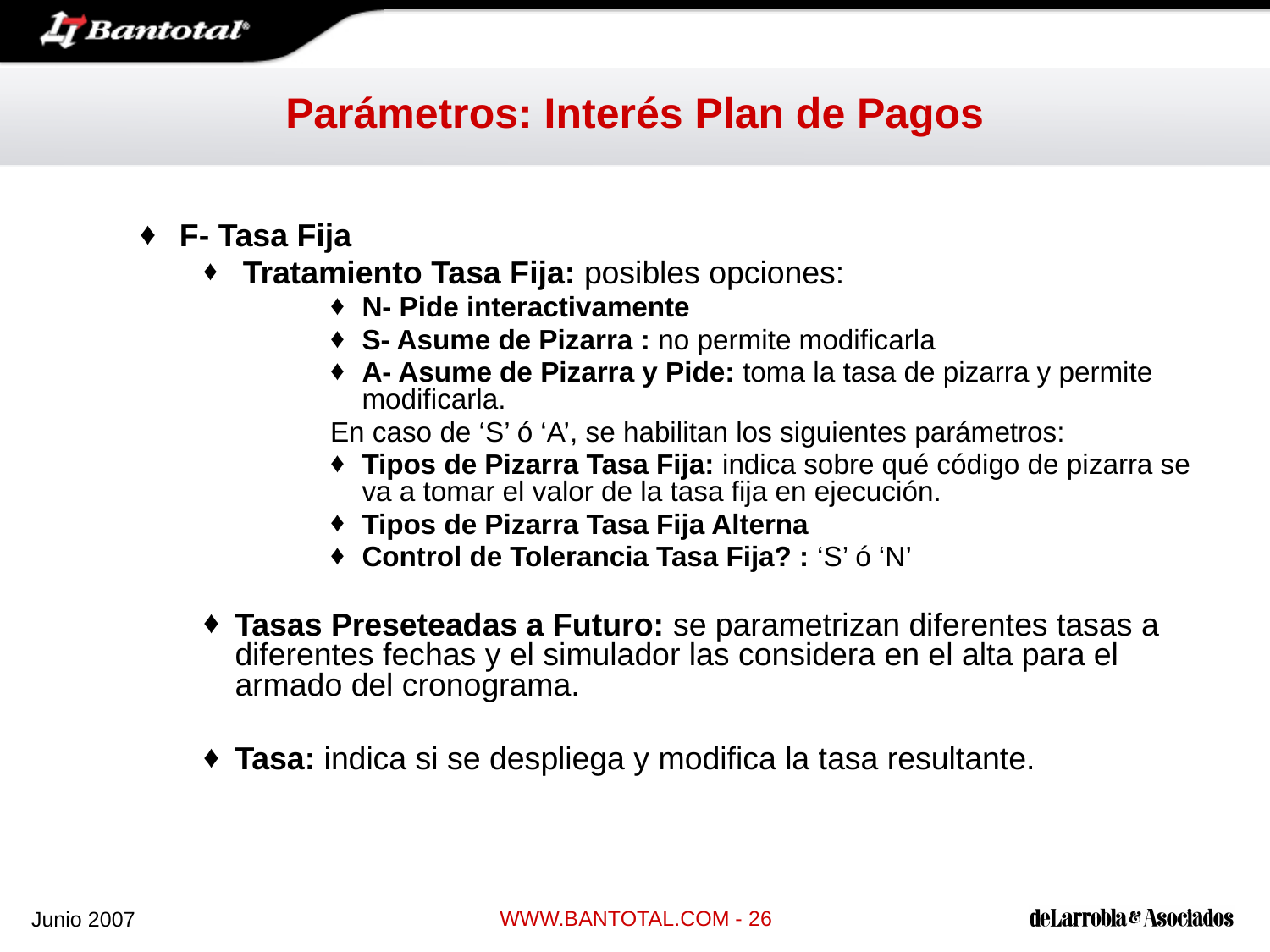

# Parámetros: Interés Plan de Pagos

F- Tasa Fija
 Tratamiento Tasa Fija: posibles opciones:
N- Pide interactivamente
S- Asume de Pizarra : no permite modificarla
A- Asume de Pizarra y Pide: toma la tasa de pizarra y permite modificarla.
En caso de ‘S’ ó ‘A’, se habilitan los siguientes parámetros:
Tipos de Pizarra Tasa Fija: indica sobre qué código de pizarra se va a tomar el valor de la tasa fija en ejecución.
Tipos de Pizarra Tasa Fija Alterna
Control de Tolerancia Tasa Fija? : ‘S’ ó ‘N’

Tasas Preseteadas a Futuro: se parametrizan diferentes tasas a diferentes fechas y el simulador las considera en el alta para el armado del cronograma.

Tasa: indica si se despliega y modifica la tasa resultante.

WWW.BANTOTAL.COM - 26
Junio 2007